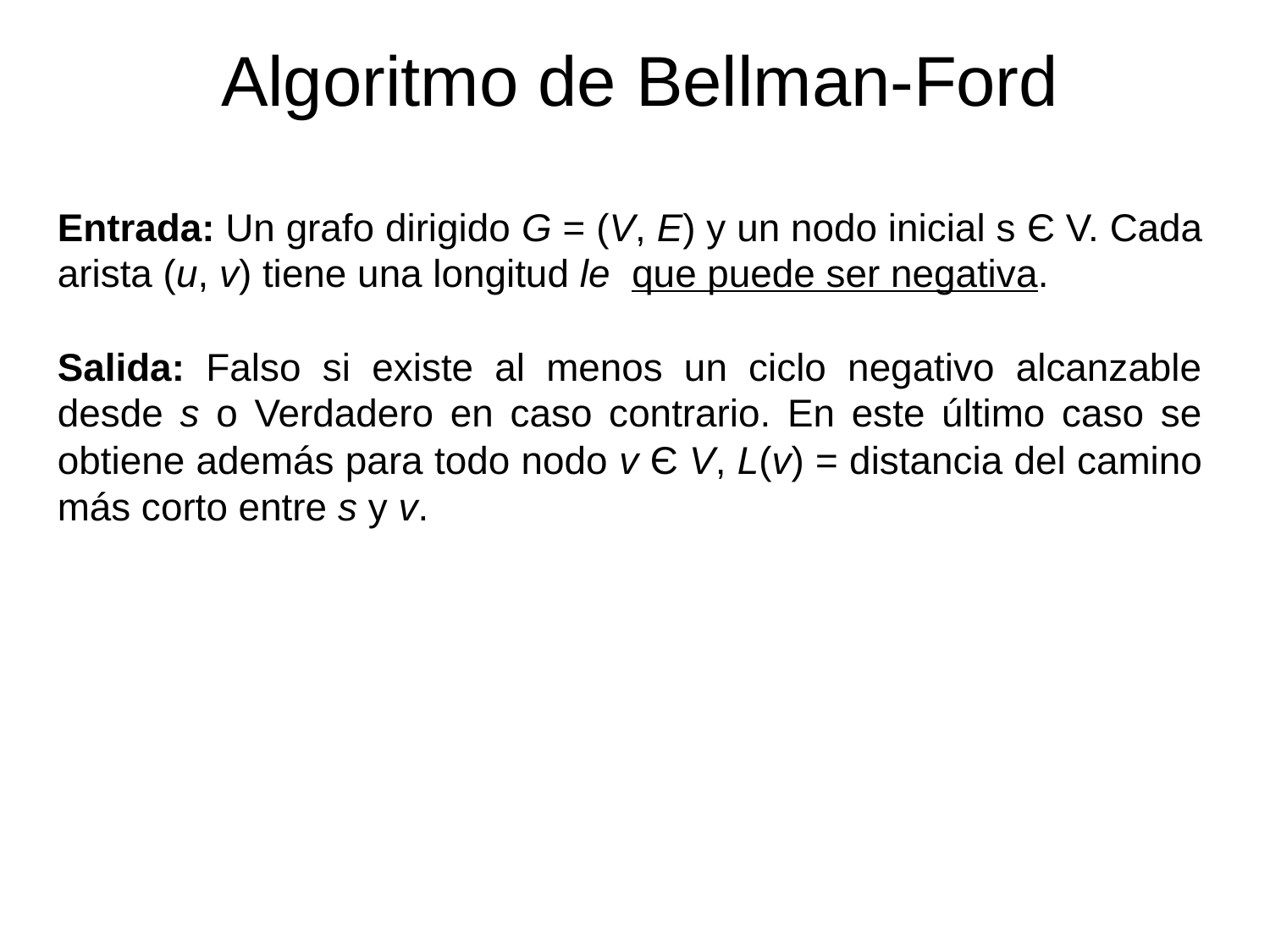

Algoritmo de Bellman-Ford
Entrada: Un grafo dirigido G = (V, E) y un nodo inicial s Є V. Cada arista (u, v) tiene una longitud le  que puede ser negativa.

Salida: Falso si existe al menos un ciclo negativo alcanzable desde s o Verdadero en caso contrario. En este último caso se obtiene además para todo nodo v Є V, L(v) = distancia del camino más corto entre s y v.